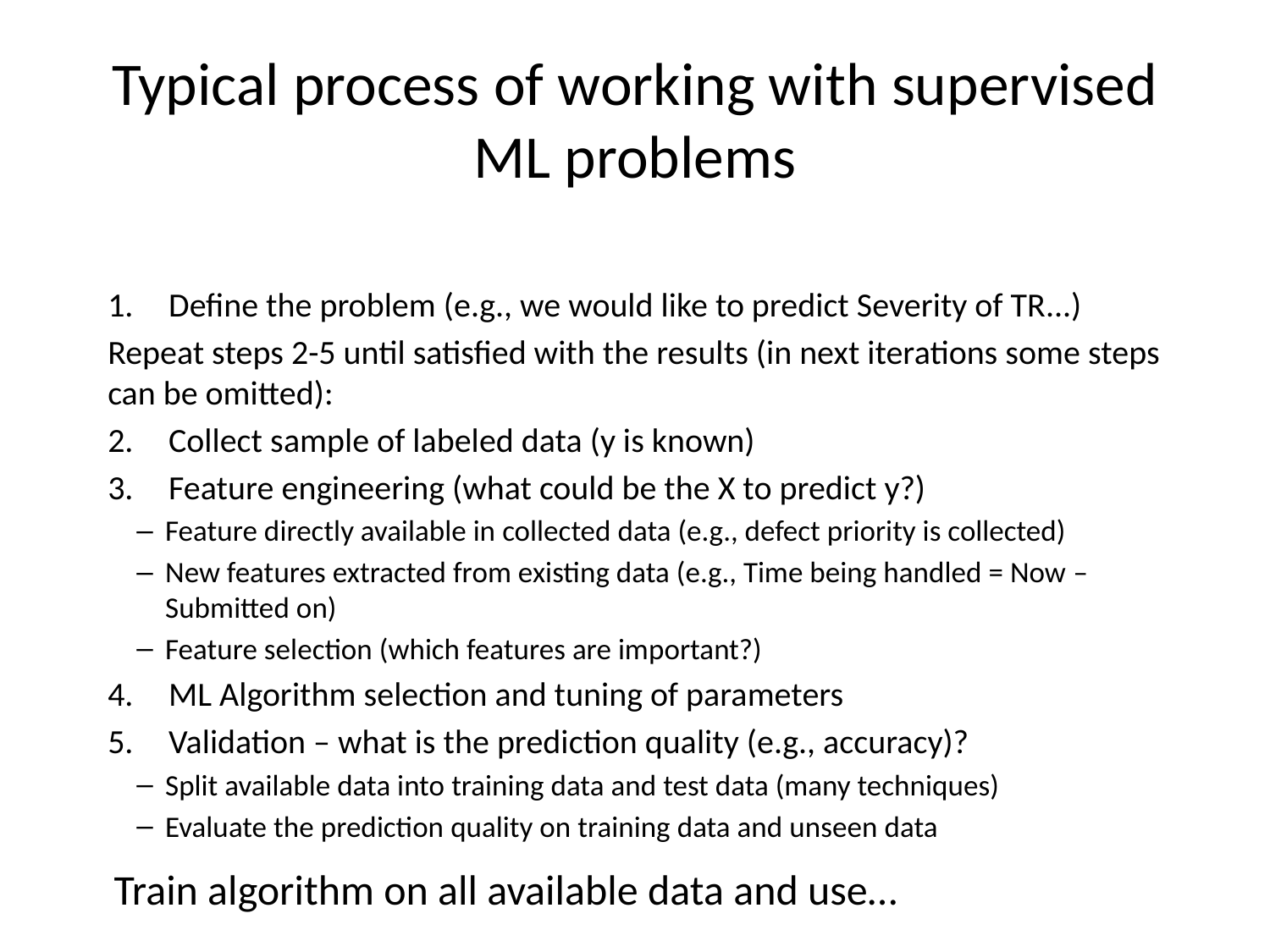

# Typical process of working with supervised ML problems
Define the problem (e.g., we would like to predict Severity of TR...)
Repeat steps 2-5 until satisfied with the results (in next iterations some steps can be omitted):
Collect sample of labeled data (y is known)
Feature engineering (what could be the X to predict y?)
Feature directly available in collected data (e.g., defect priority is collected)
New features extracted from existing data (e.g., Time being handled = Now – Submitted on)
Feature selection (which features are important?)
ML Algorithm selection and tuning of parameters
Validation – what is the prediction quality (e.g., accuracy)?
Split available data into training data and test data (many techniques)
Evaluate the prediction quality on training data and unseen data
Train algorithm on all available data and use…